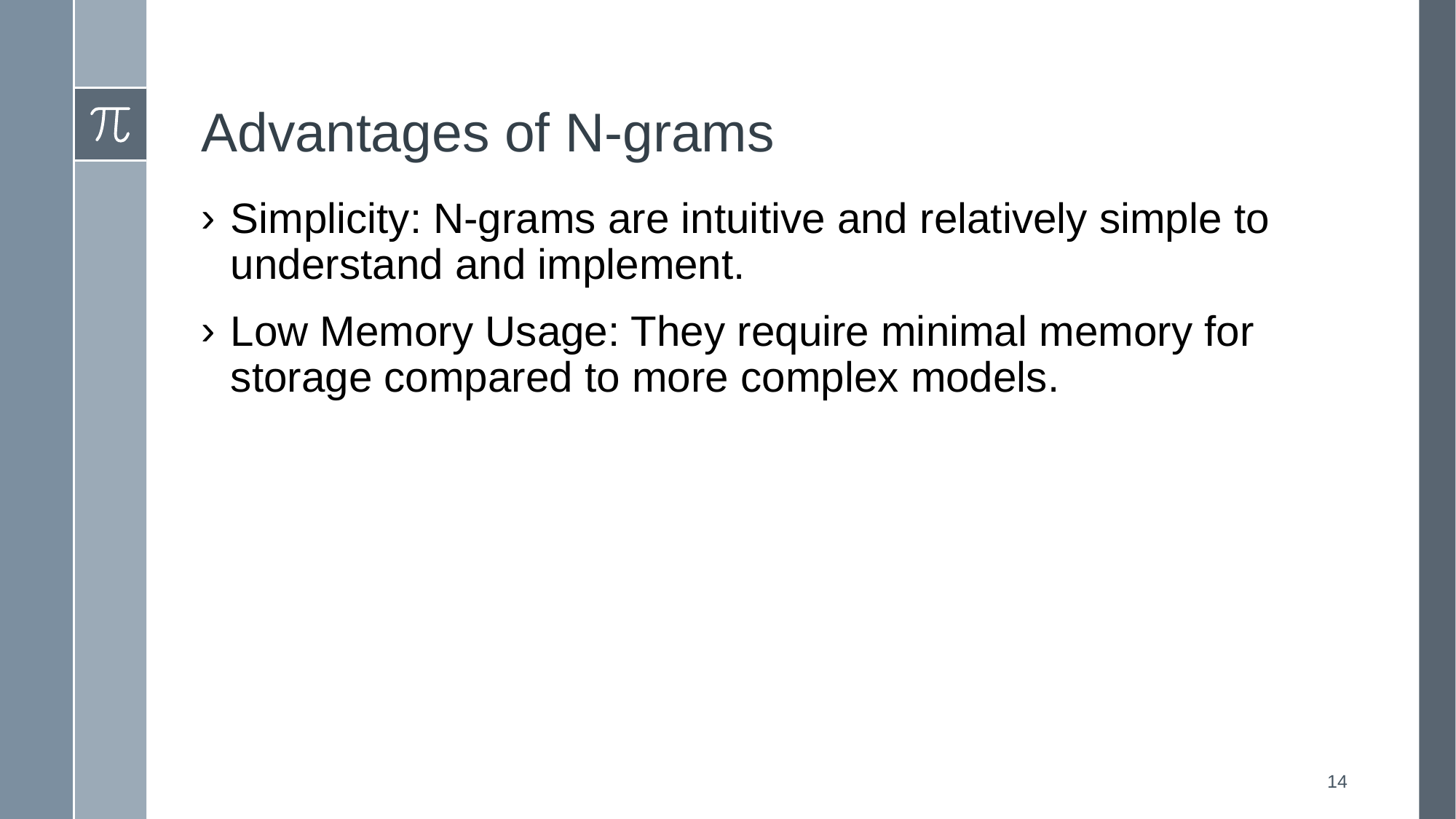

# Advantages of N-grams
Simplicity: N-grams are intuitive and relatively simple to understand and implement.
Low Memory Usage: They require minimal memory for storage compared to more complex models.
14